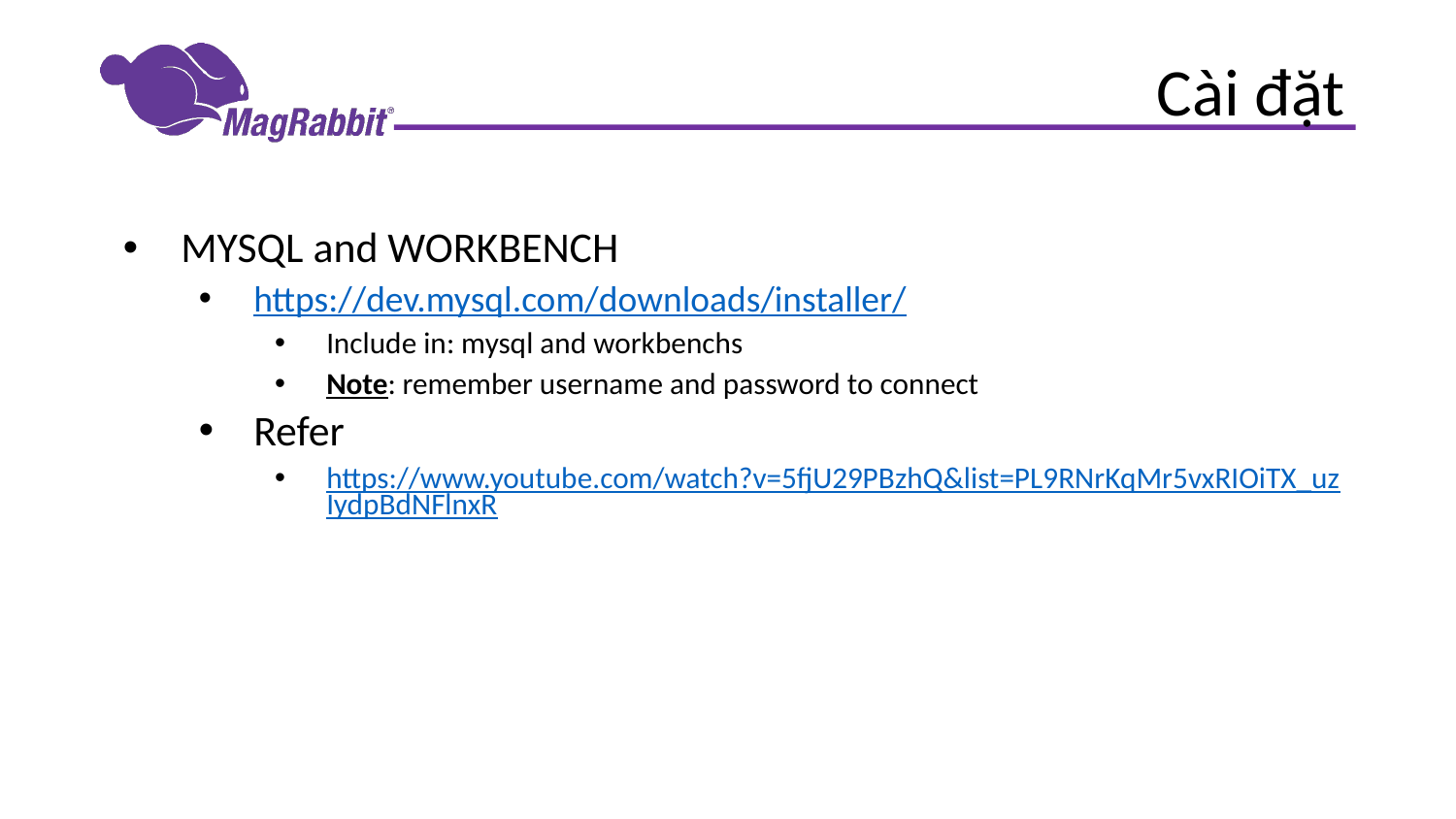

# Cài đặt
MYSQL and WORKBENCH
https://dev.mysql.com/downloads/installer/
Include in: mysql and workbenchs
Note: remember username and password to connect
Refer
https://www.youtube.com/watch?v=5fjU29PBzhQ&list=PL9RNrKqMr5vxRIOiTX_uzIydpBdNFlnxR